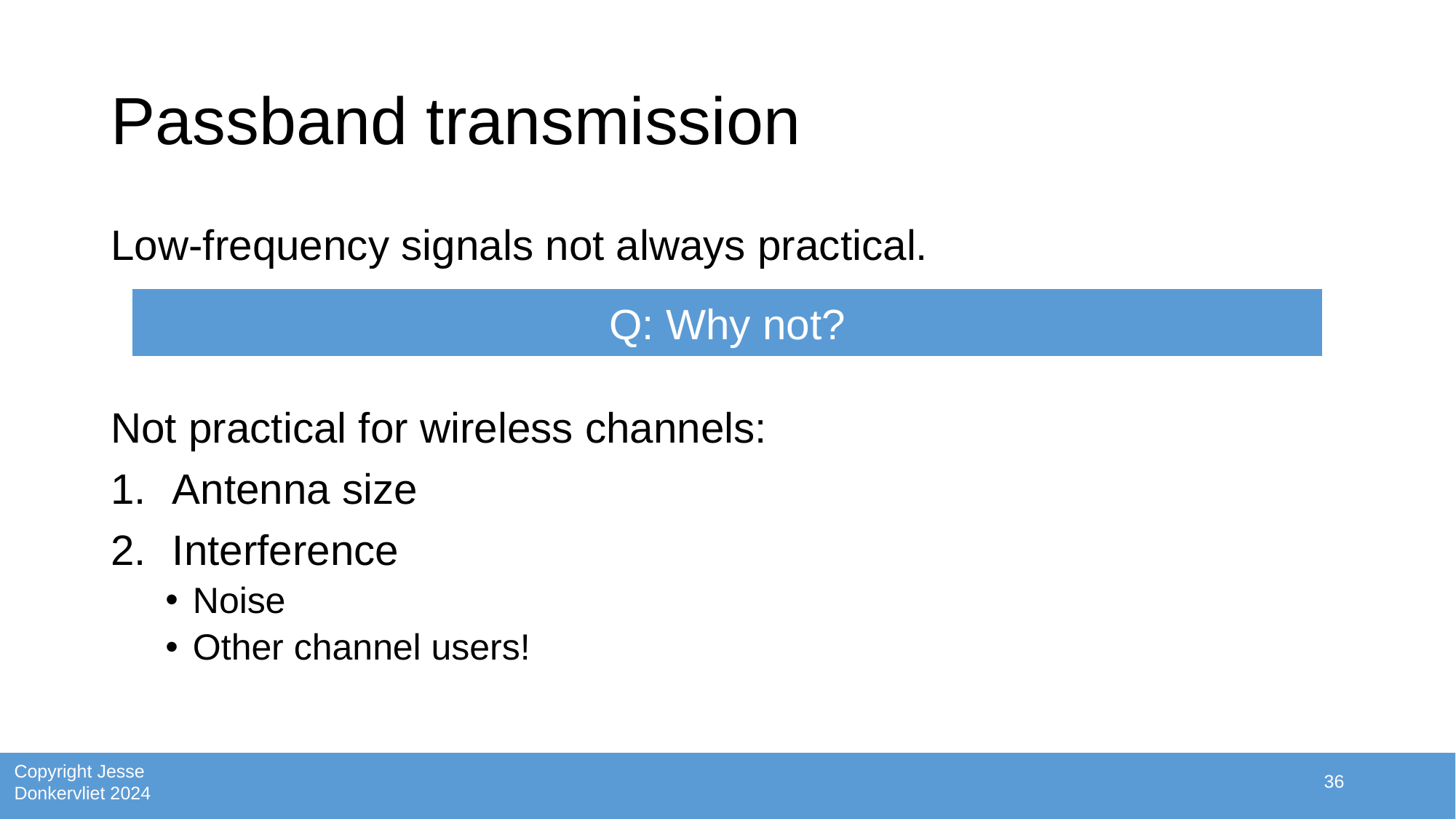

# Passband transmission

Low-frequency signals not always practical.

Not practical for wireless channels:
Antenna size
Interference
Noise
Other channel users!

Q: Why not?

36